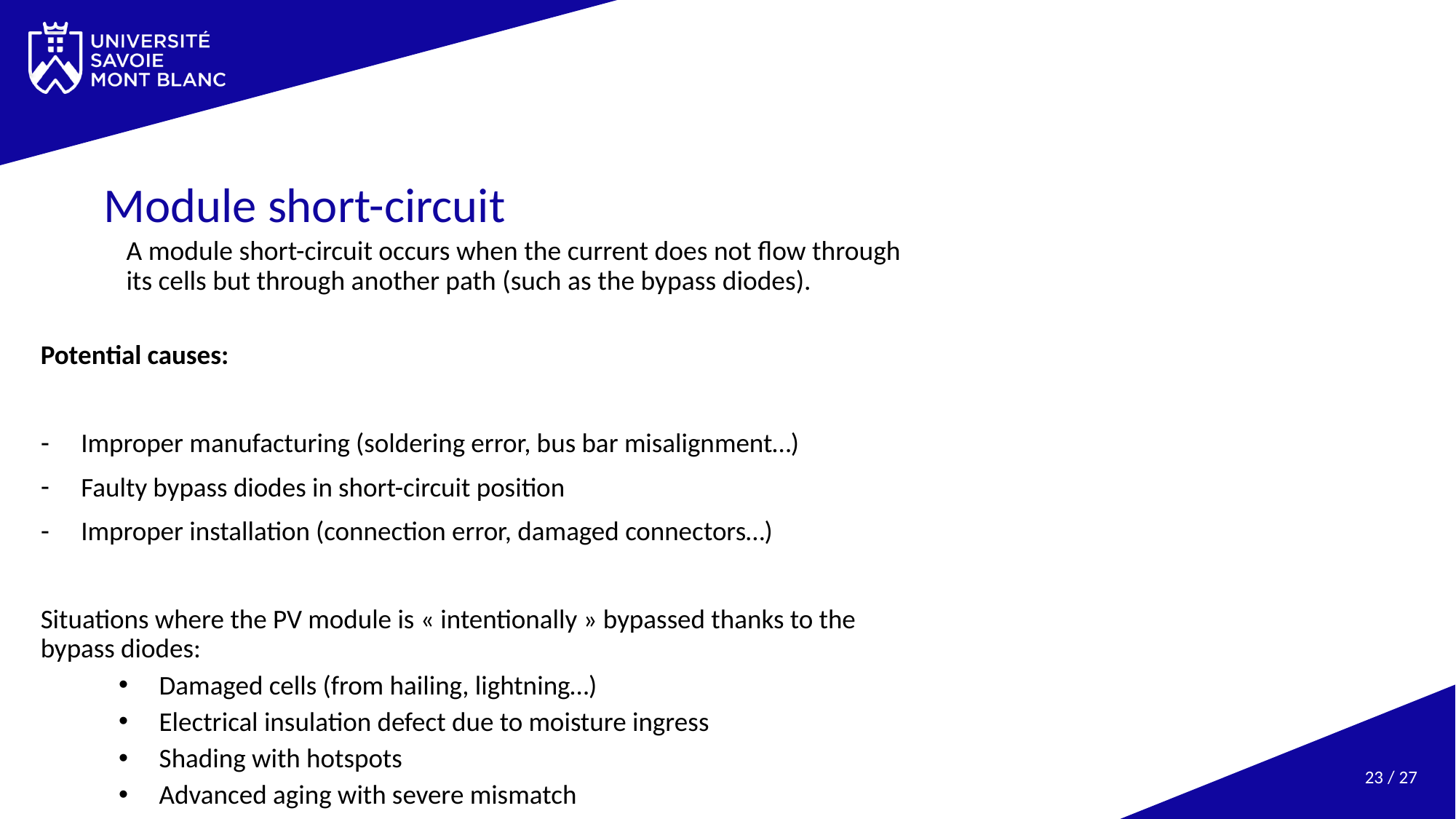

# Module short-circuit
A module short-circuit occurs when the current does not flow through
its cells but through another path (such as the bypass diodes).
Potential causes:

Improper manufacturing (soldering error, bus bar misalignment…)
Faulty bypass diodes in short-circuit position
Improper installation (connection error, damaged connectors…)

Situations where the PV module is « intentionally » bypassed thanks to the bypass diodes:
Damaged cells (from hailing, lightning…)
Electrical insulation defect due to moisture ingress
Shading with hotspots
Advanced aging with severe mismatch

23 / 27